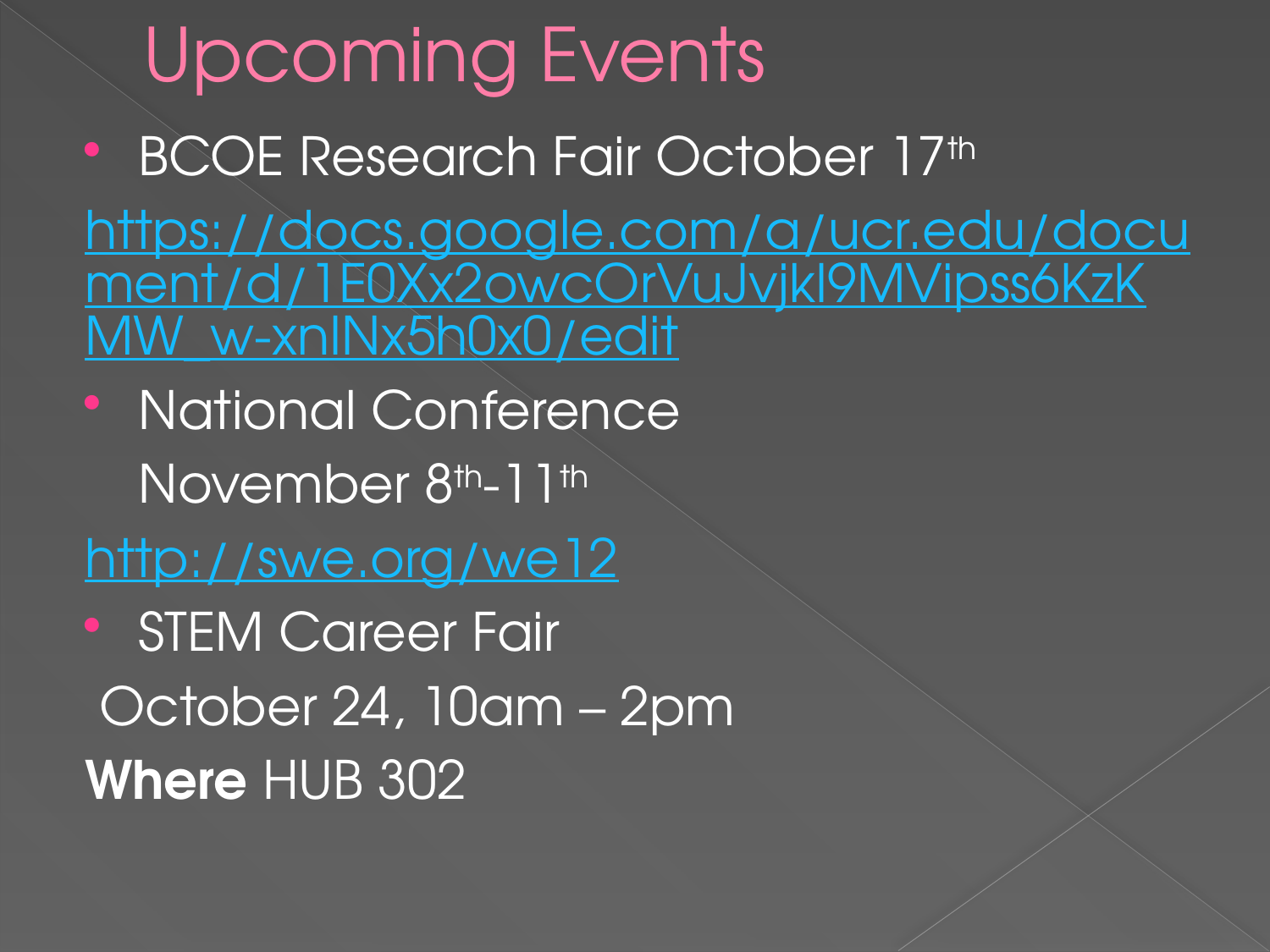

# Upcoming Events
BCOE Research Fair October 17th
https://docs.google.com/a/ucr.edu/document/d/1E0Xx2owcOrVuJvjkI9MVipss6KzKMW_w-xnINx5h0x0/edit
National Conference
	November 8th-11th
http://swe.org/we12
STEM Career Fair
 October 24, 10am – 2pm
Where HUB 302